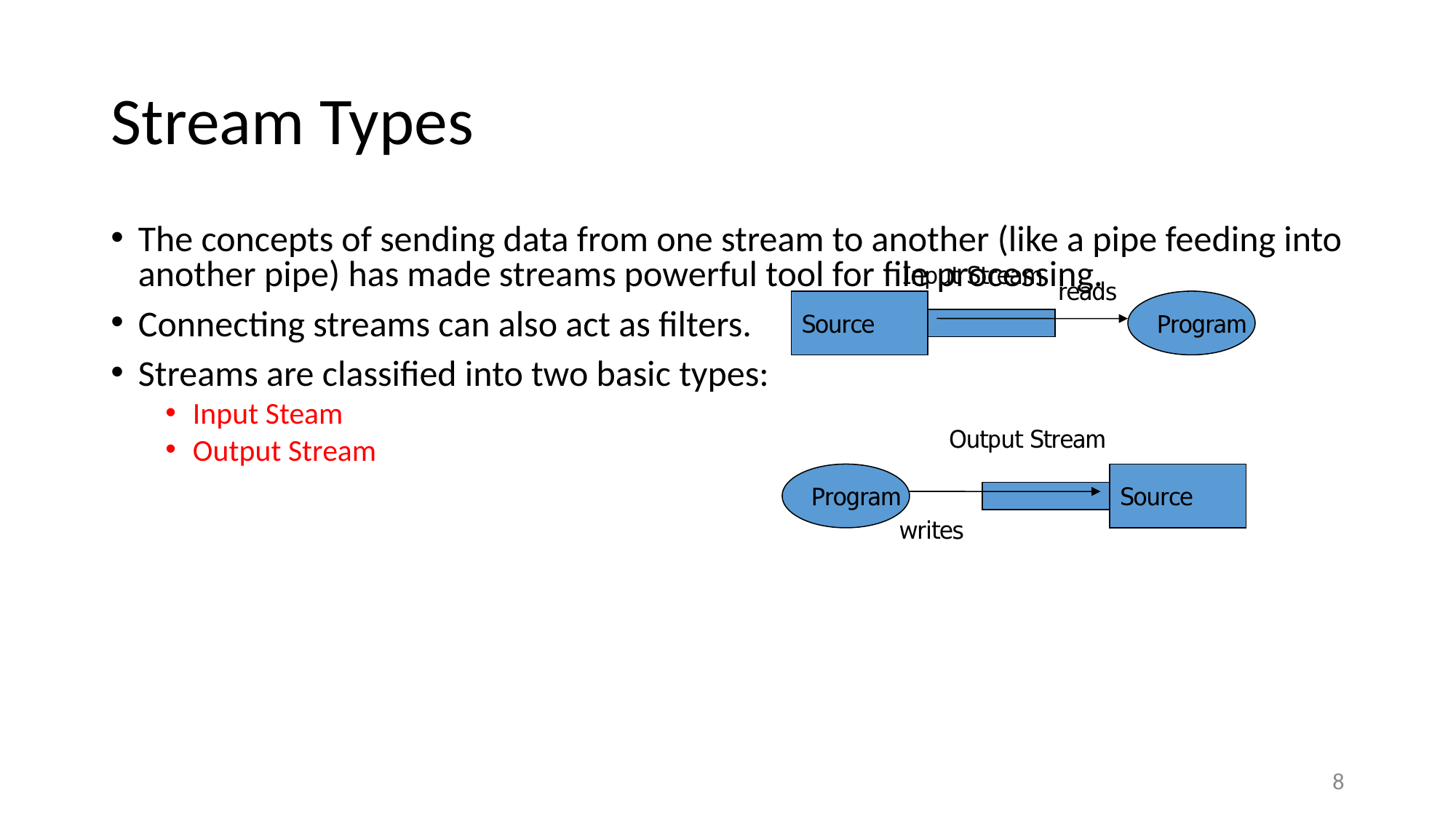

# Stream Types
The concepts of sending data from one stream to another (like a pipe feeding into another pipe) has made streams powerful tool for file processing.
Connecting streams can also act as filters.
Streams are classified into two basic types:
Input Steam
Output Stream
Input Stream

reads
Source
Program

Output Stream
Program
Source

writes
8